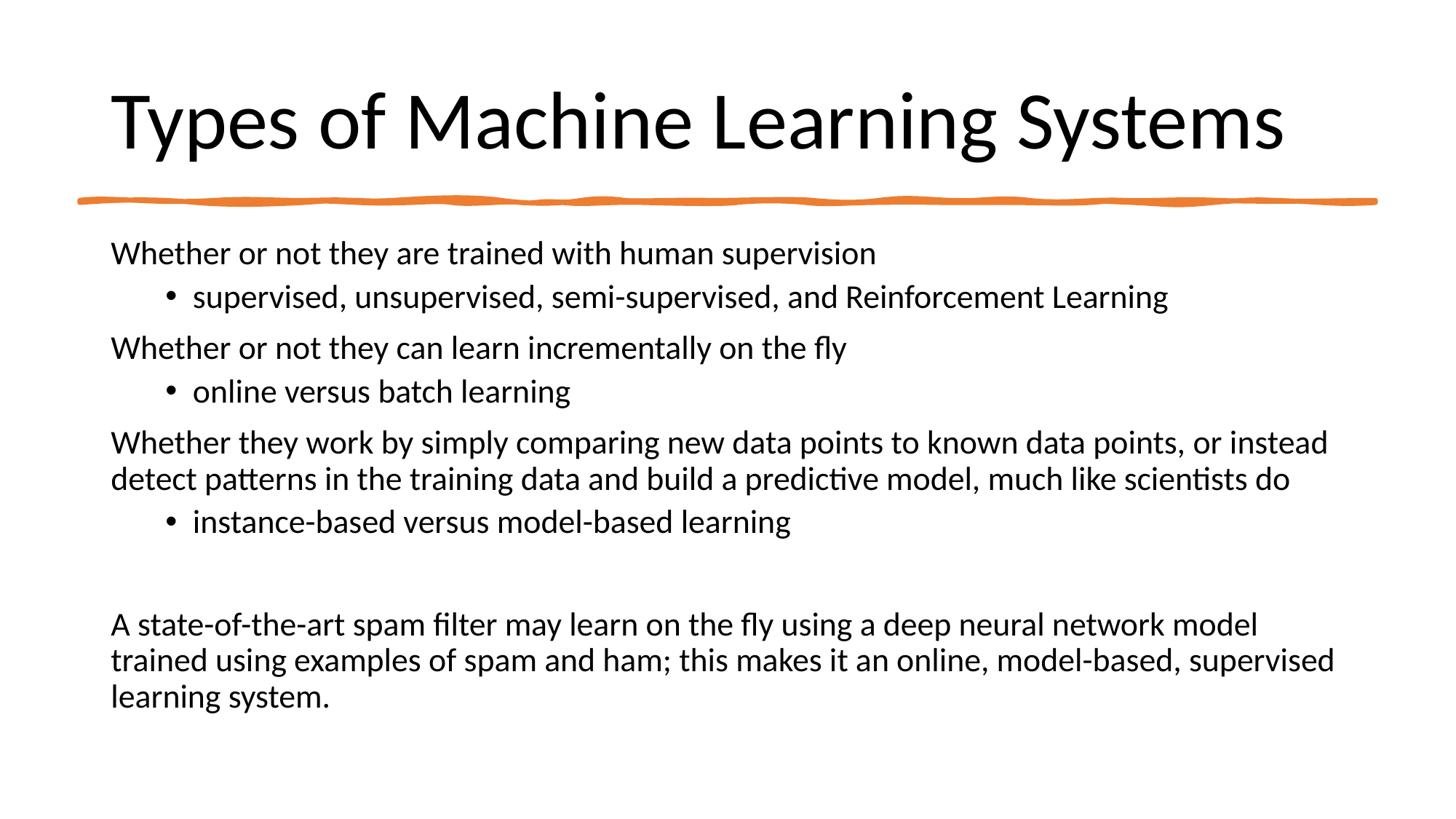

# Types of Machine Learning Systems

Whether or not they are trained with human supervision
supervised, unsupervised, semi-supervised, and Reinforcement Learning
Whether or not they can learn incrementally on the fly
online versus batch learning
Whether they work by simply comparing new data points to known data points, or instead detect patterns in the training data and build a predictive model, much like scientists do
instance-based versus model-based learning

A state-of-the-art spam filter may learn on the fly using a deep neural network model trained using examples of spam and ham; this makes it an online, model-based, supervised learning system.